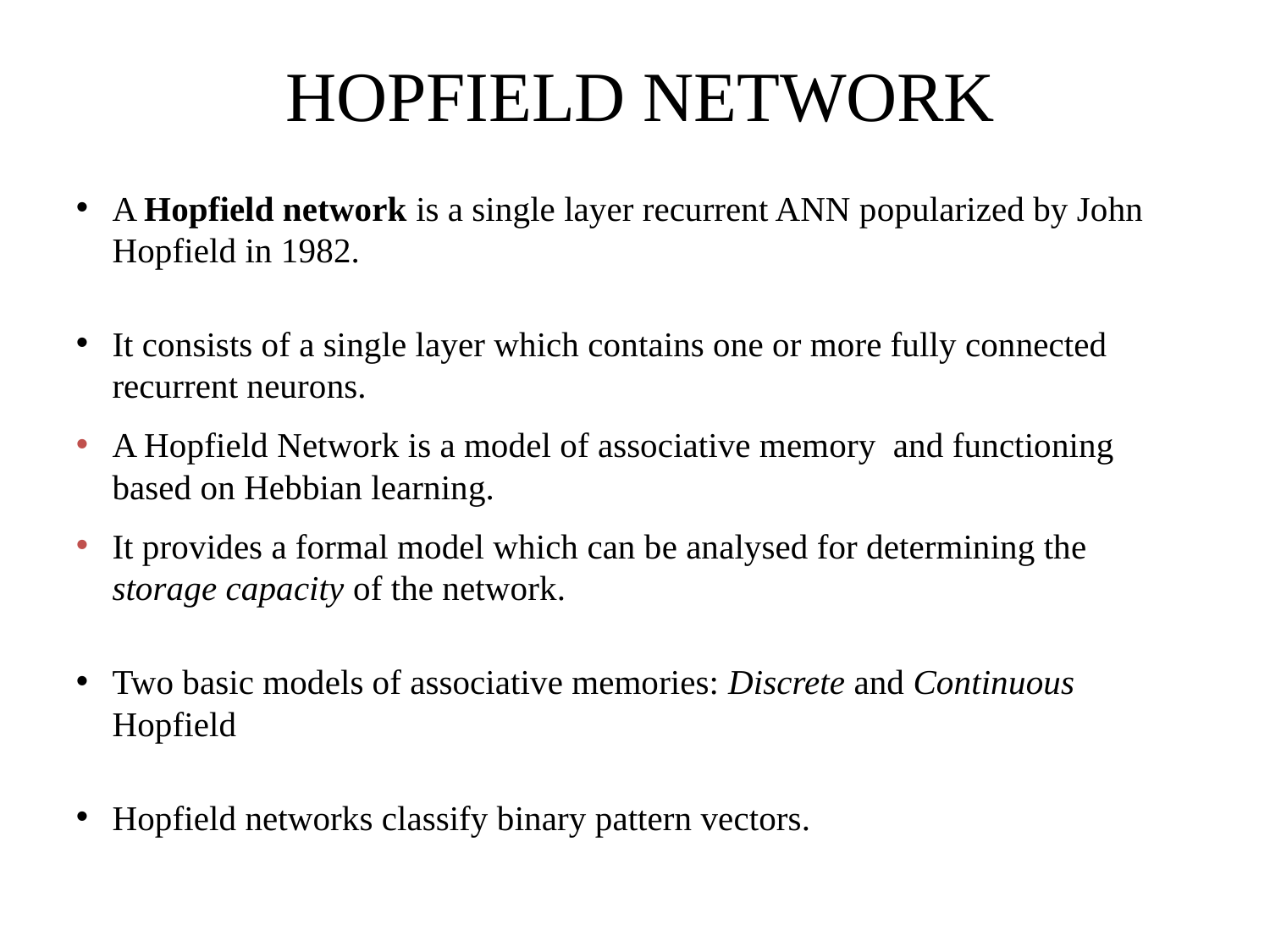

HOPFIELD NETWORK
A Hopfield network is a single layer recurrent ANN popularized by John Hopfield in 1982.

It consists of a single layer which contains one or more fully connected recurrent neurons.
A Hopfield Network is a model of associative memory  and functioning based on Hebbian learning.
It provides a formal model which can be analysed for determining the storage capacity of the network.

Two basic models of associative memories: Discrete and Continuous Hopfield

Hopfield networks classify binary pattern vectors.